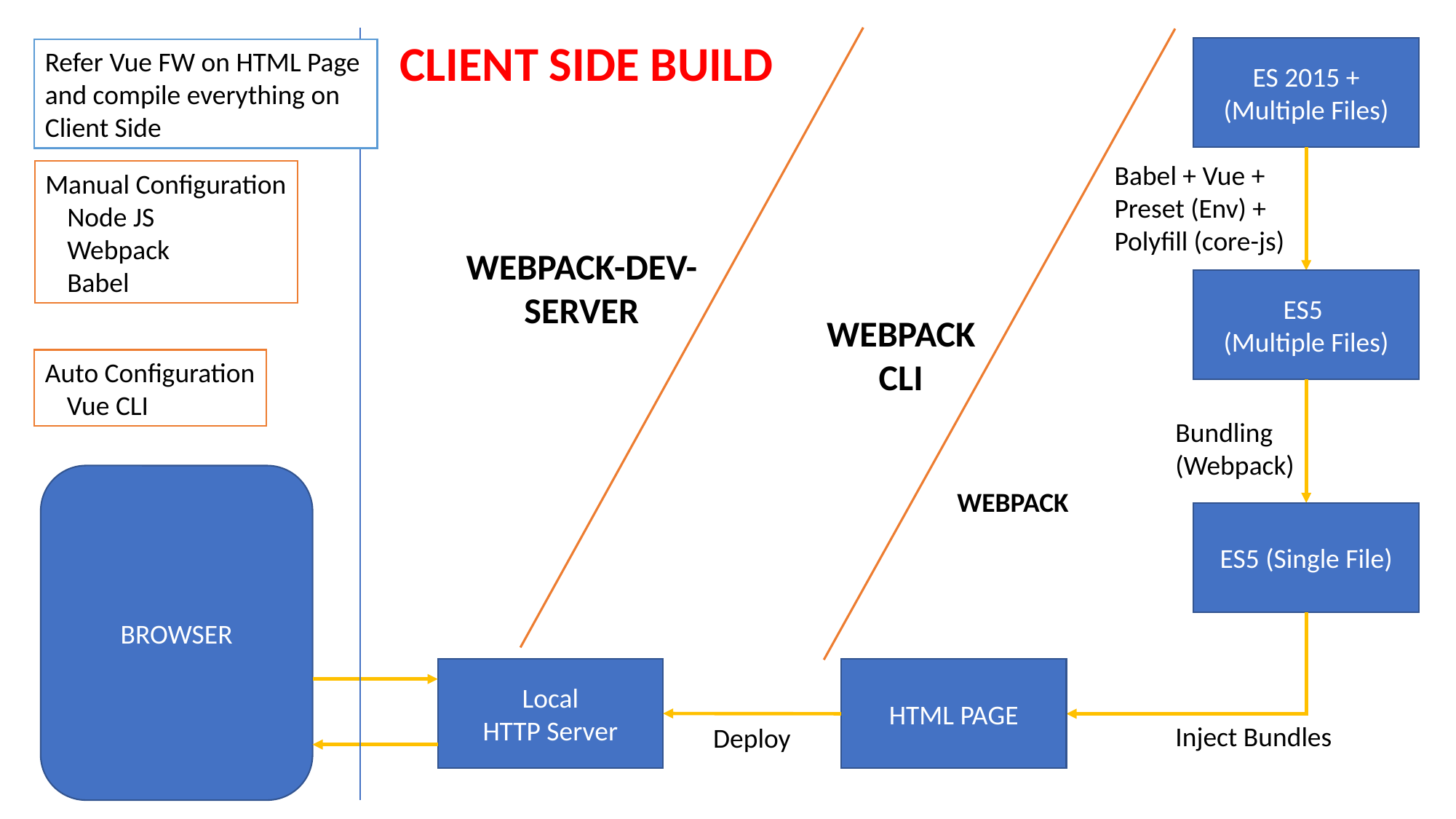

CLIENT SIDE BUILD
ES 2015 +
(Multiple Files)
Refer Vue FW on HTML Page
and compile everything on
Client Side
Babel + Vue +
Preset (Env) +
Polyfill (core-js)
Manual Configuration
	Node JS
	Webpack
	Babel
WEBPACK-DEV-
SERVER
ES5
(Multiple Files)
WEBPACK
CLI
Auto Configuration
	Vue CLI
Bundling
(Webpack)
BROWSER
WEBPACK
ES5 (Single File)
Local
HTTP Server
HTML PAGE
Inject Bundles
Deploy